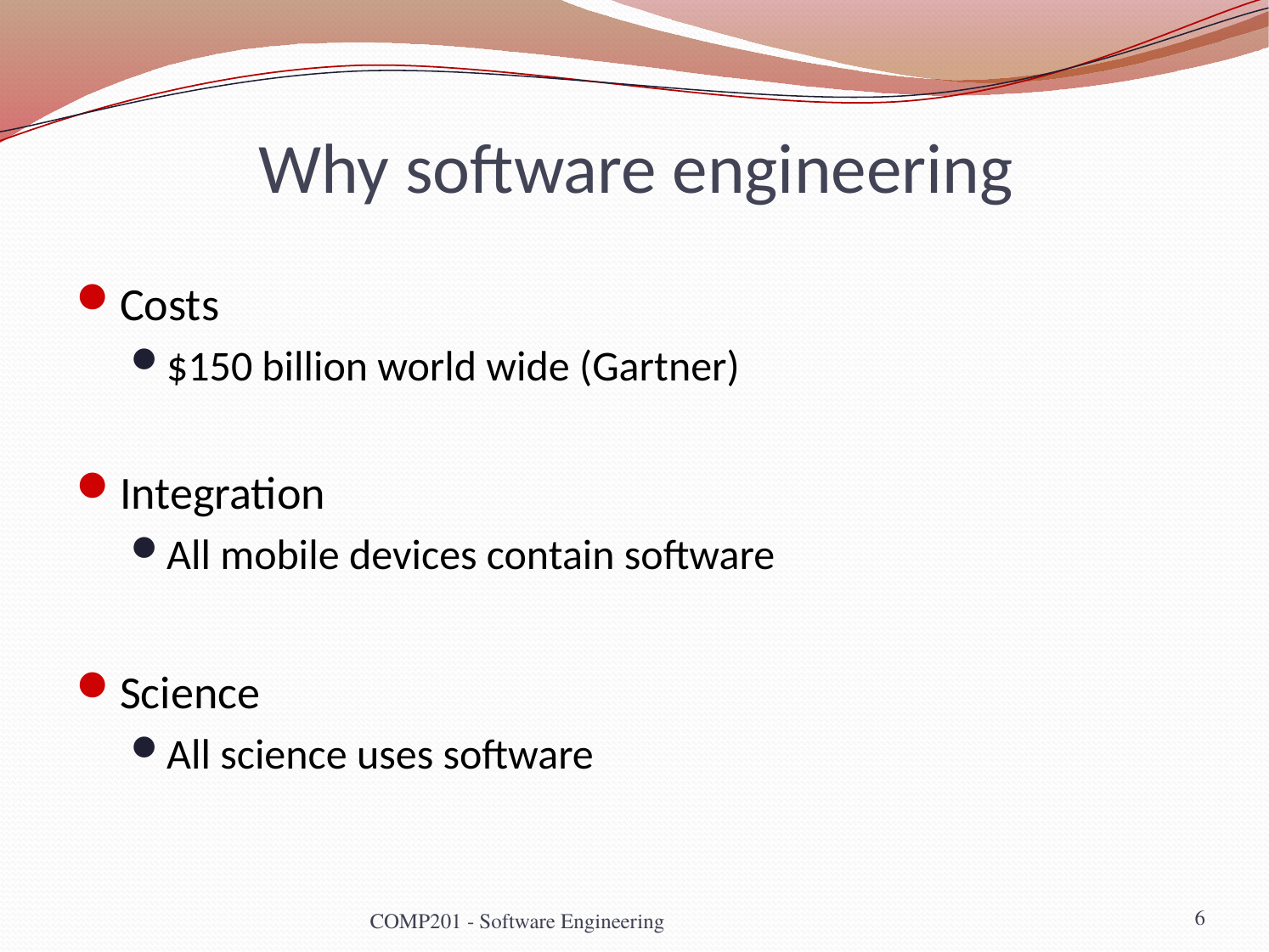

# Why software engineering
Costs
$150 billion world wide (Gartner)

Integration
All mobile devices contain software

Science
All science uses software

COMP201 - Software Engineering
6